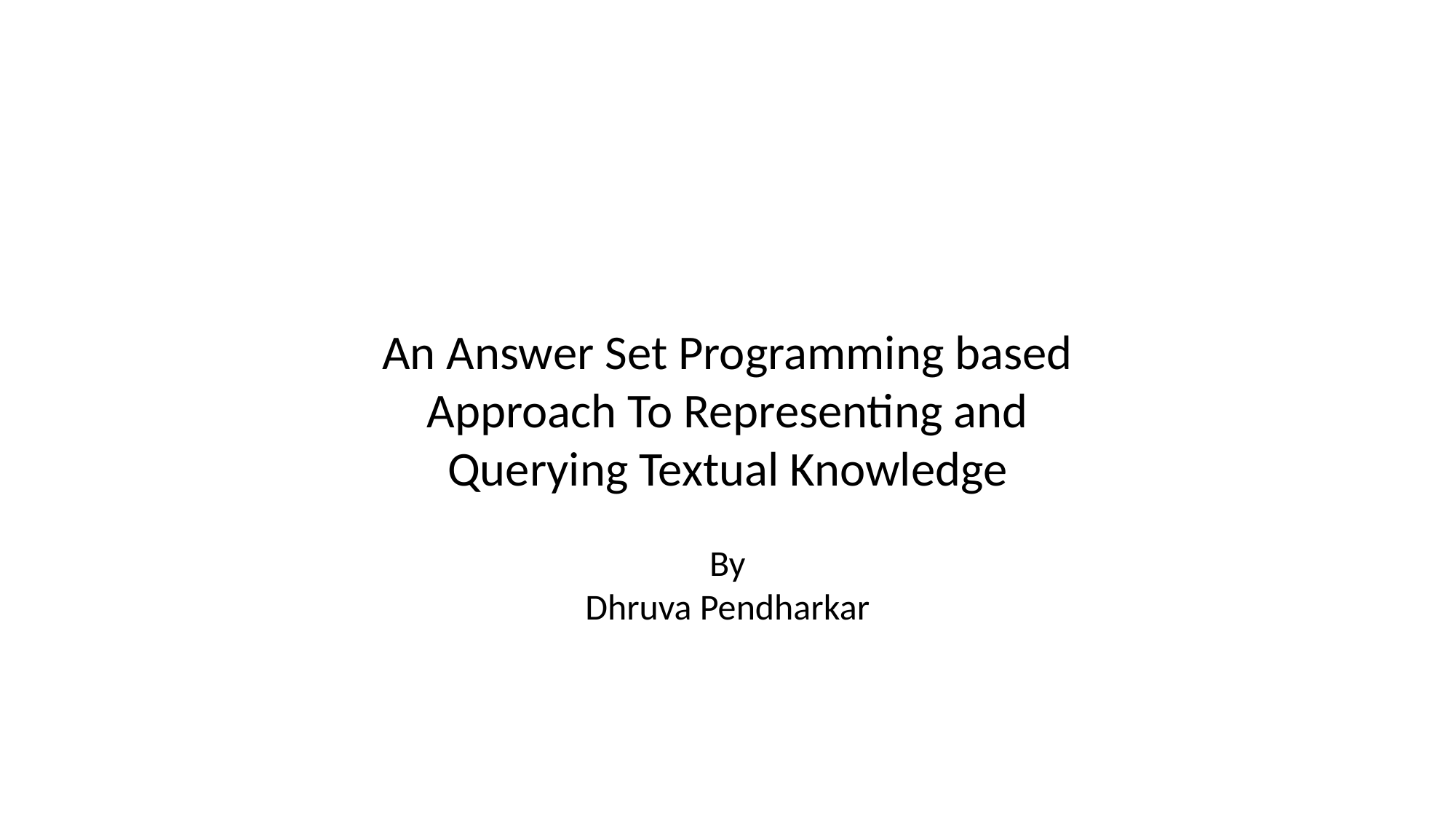

An Answer Set Programming based Approach To Representing and Querying Textual Knowledge

By
Dhruva Pendharkar